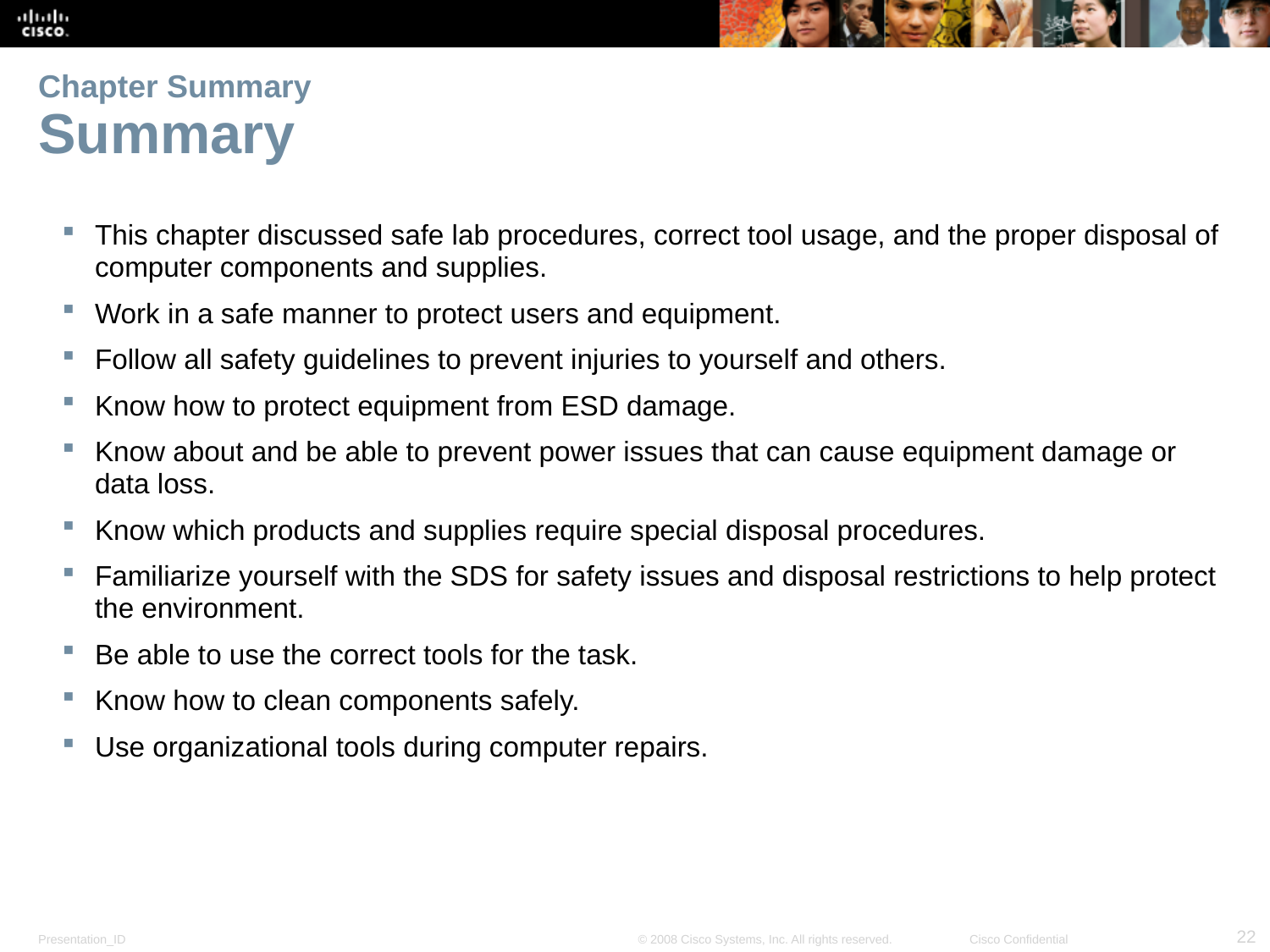

# Chapter Summary Summary
This chapter discussed safe lab procedures, correct tool usage, and the proper disposal of computer components and supplies.
Work in a safe manner to protect users and equipment.
Follow all safety guidelines to prevent injuries to yourself and others.
Know how to protect equipment from ESD damage.
Know about and be able to prevent power issues that can cause equipment damage or data loss.
Know which products and supplies require special disposal procedures.
Familiarize yourself with the SDS for safety issues and disposal restrictions to help protect the environment.
Be able to use the correct tools for the task.
Know how to clean components safely.
Use organizational tools during computer repairs.